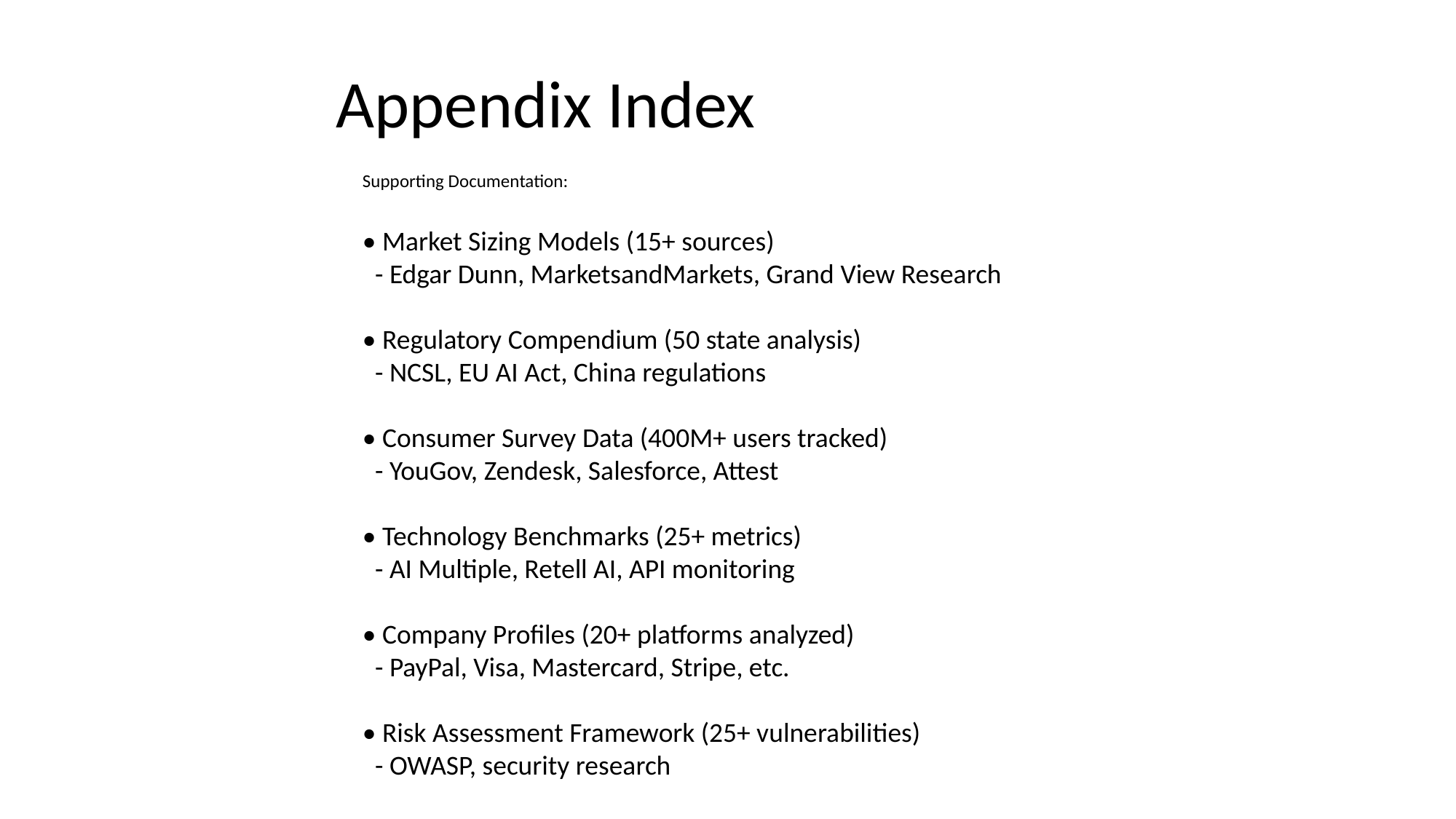

# Appendix Index
Supporting Documentation:

• Market Sizing Models (15+ sources)
  - Edgar Dunn, MarketsandMarkets, Grand View Research

• Regulatory Compendium (50 state analysis)
  - NCSL, EU AI Act, China regulations

• Consumer Survey Data (400M+ users tracked)
  - YouGov, Zendesk, Salesforce, Attest

• Technology Benchmarks (25+ metrics)
  - AI Multiple, Retell AI, API monitoring

• Company Profiles (20+ platforms analyzed)
  - PayPal, Visa, Mastercard, Stripe, etc.

• Risk Assessment Framework (25+ vulnerabilities)
  - OWASP, security research

• Full Source List (100+ references)
  - All URLs and local files documented